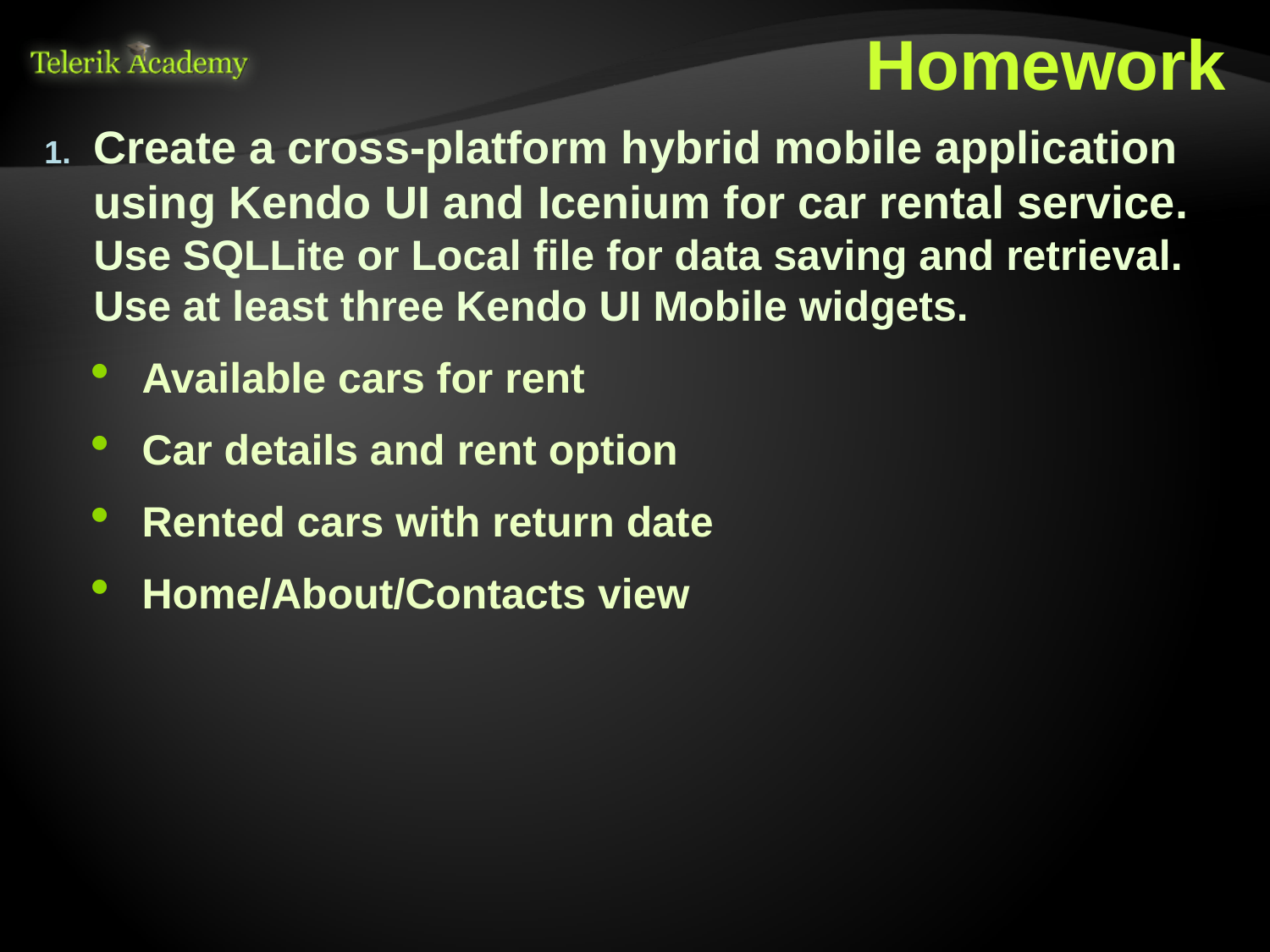

# Homework
Create a cross-platform hybrid mobile application using Kendo UI and Icenium for car rental service. Use SQLLite or Local file for data saving and retrieval. Use at least three Kendo UI Mobile widgets.
Available cars for rent
Car details and rent option
Rented cars with return date
Home/About/Contacts view